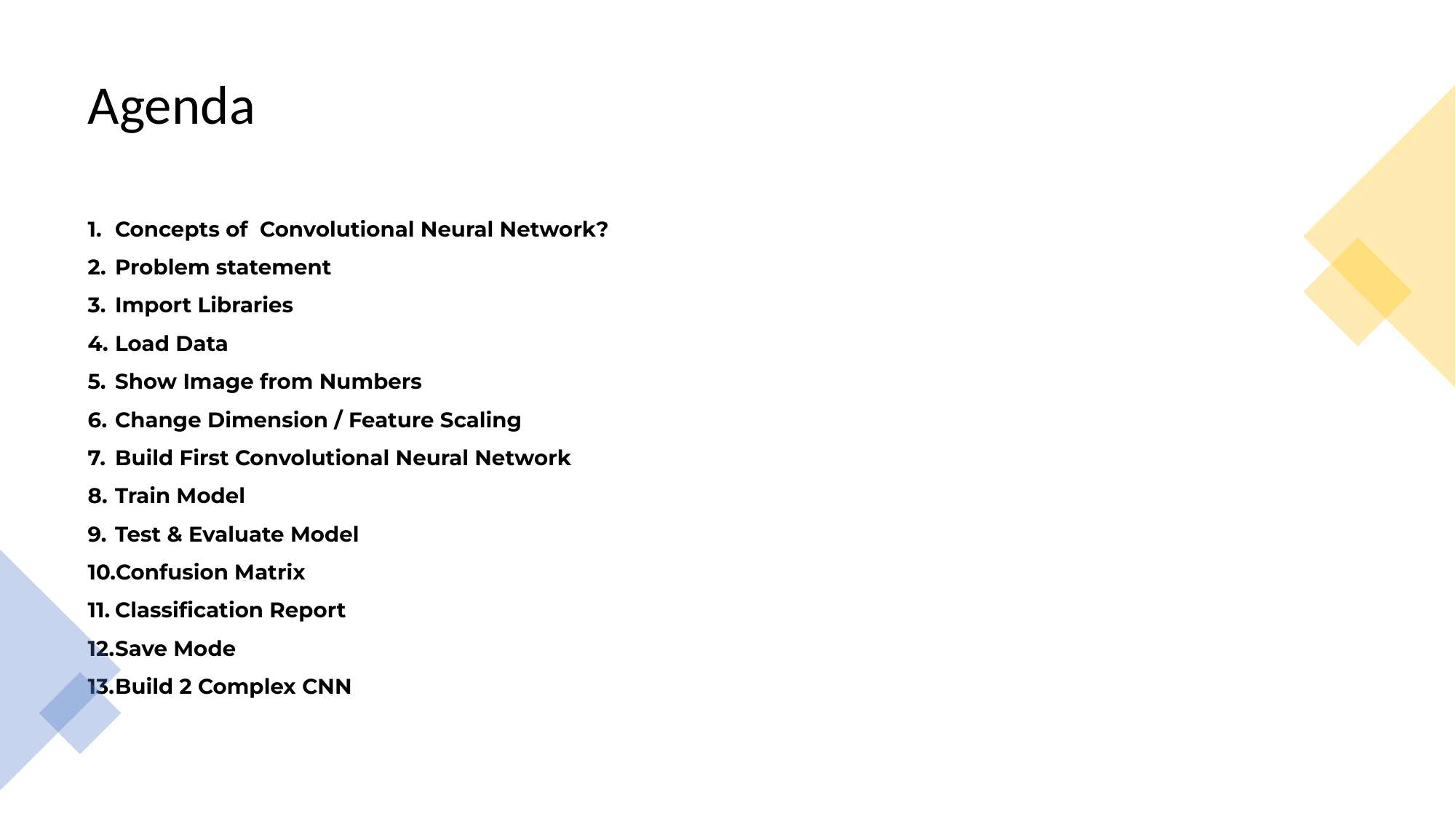

# Agenda

Concepts of  Convolutional Neural Network?
Problem statement
Import Libraries
Load Data
Show Image from Numbers
Change Dimension / Feature Scaling
Build First Convolutional Neural Network
Train Model
Test & Evaluate Model
Confusion Matrix
Classification Report
Save Mode
Build 2 Complex CNN